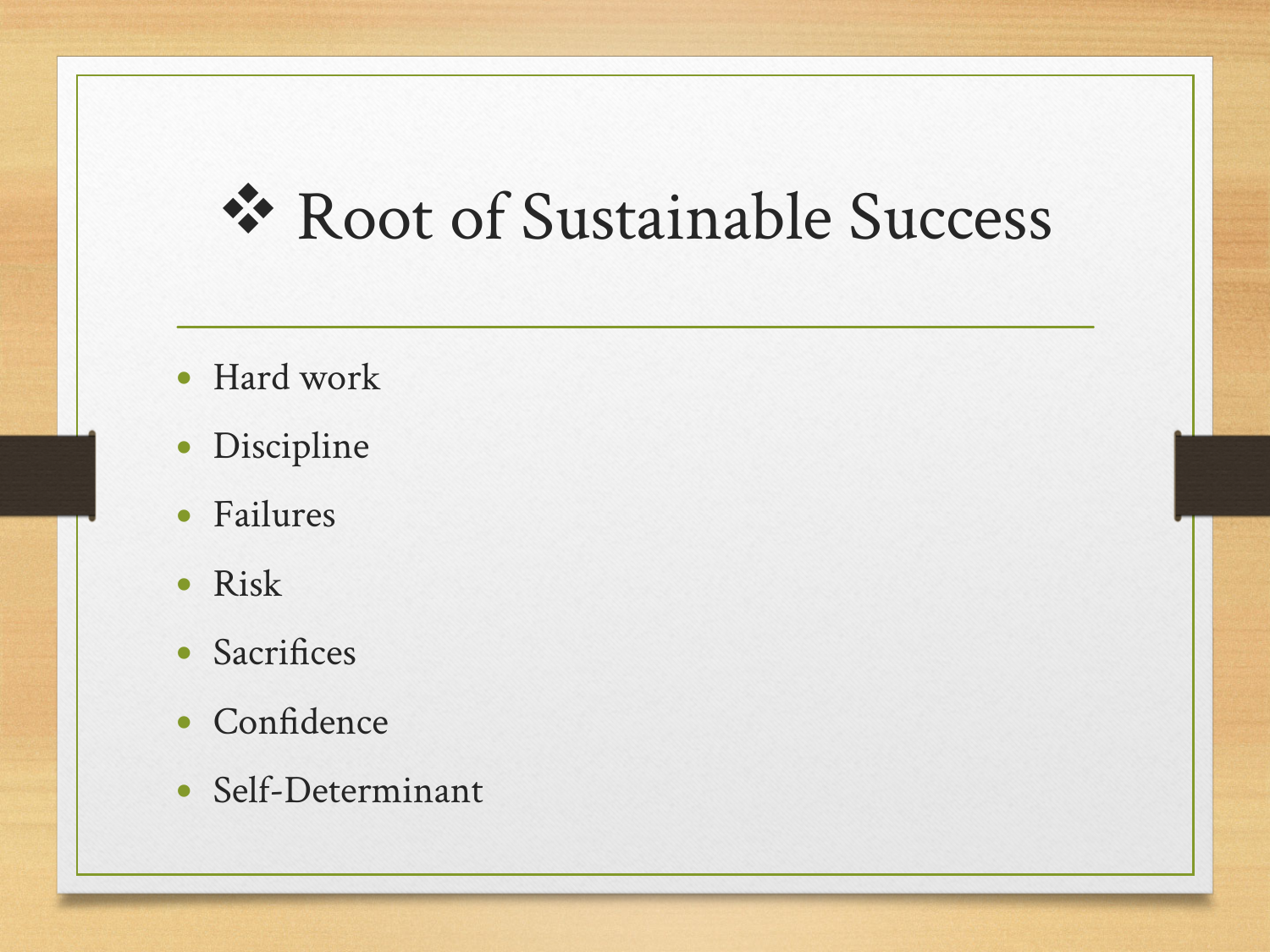

# Root of Sustainable Success
Hard work
Discipline
Failures
Risk
Sacrifices
Confidence
Self-Determinant